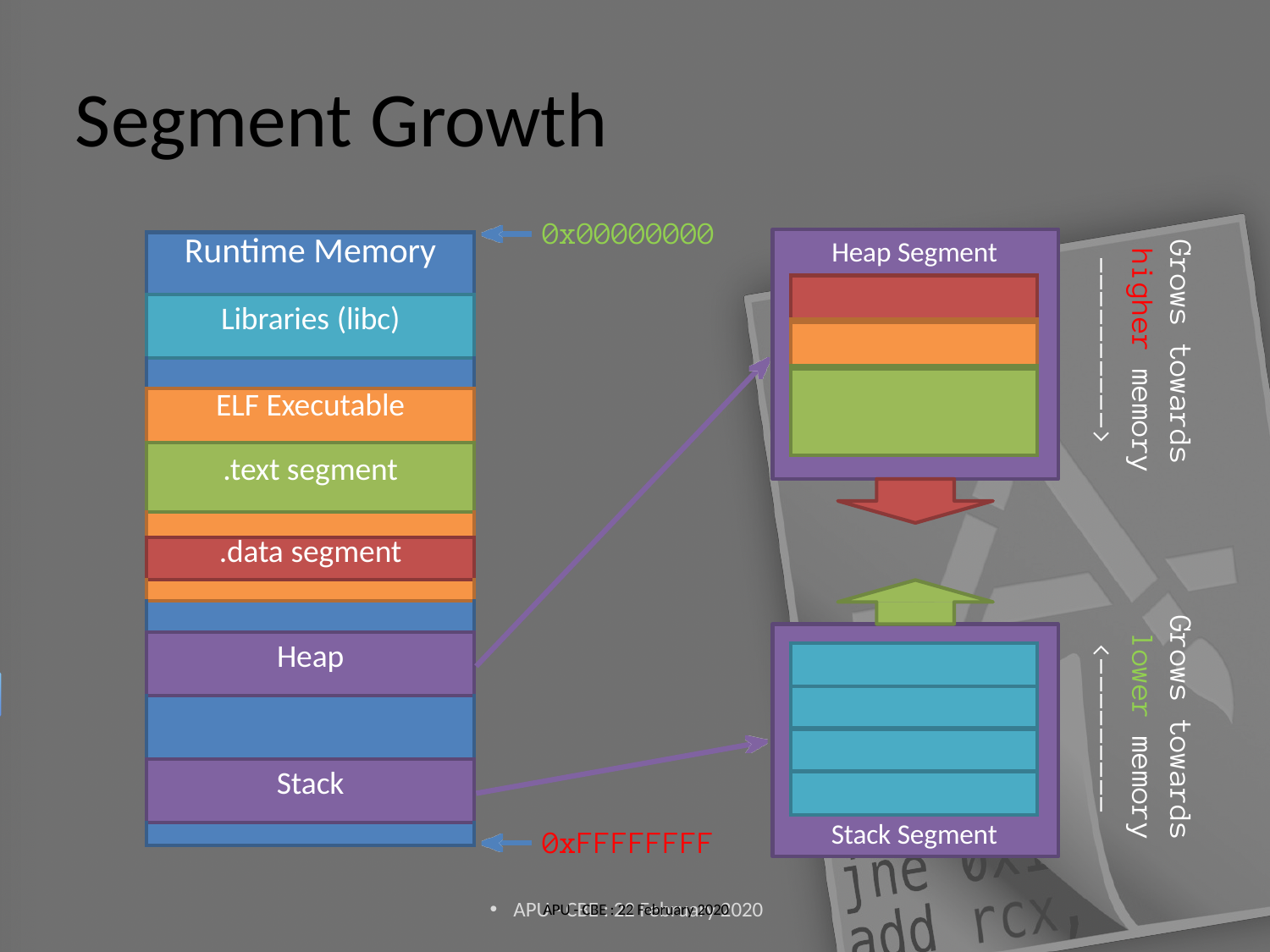

# Segment Growth
0x00000000

Heap Segment
| Runtime Memory |
| --- |
| Libraries (libc) |
|  |
| ELF Executable |
| .text segment |
|  |
| .data segment |
|  |
|  |
| Heap |
|  |
| Stack |
|  |

Grows towards
higher memory
---------->
|  |
| --- |
|  |
|  |

Grows towards
lower memory
<---------

|  |
| --- |
|  |
|  |
|  |

Stack Segment
0xFFFFFFFF

APU - CBE : 22 February 2020
APU - CBE : 22 February 2020